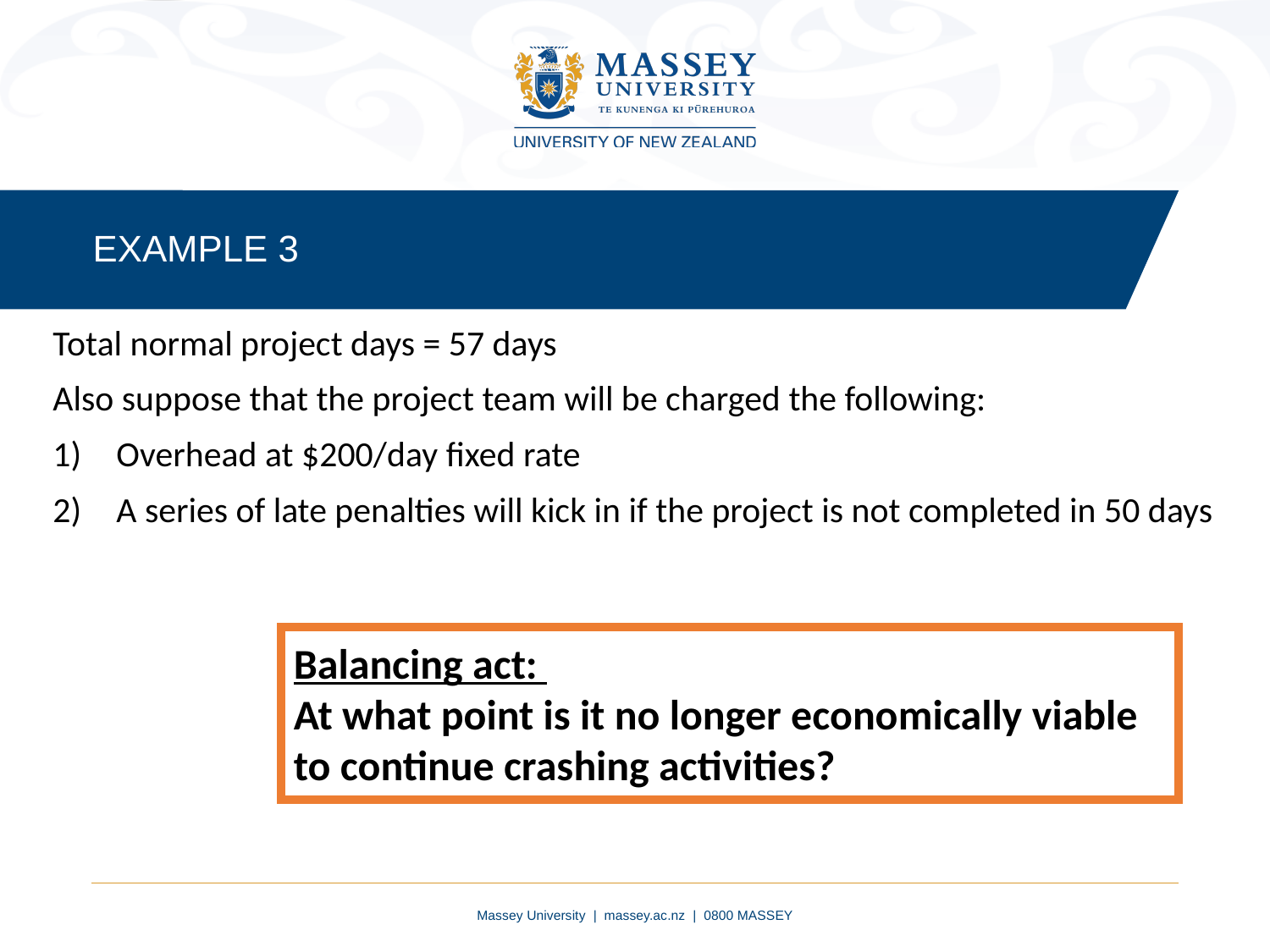

EXAMPLE 3
Total normal project days = 57 days
Also suppose that the project team will be charged the following:
Overhead at $200/day fixed rate
A series of late penalties will kick in if the project is not completed in 50 days

Balancing act:
At what point is it no longer economically viable to continue crashing activities?